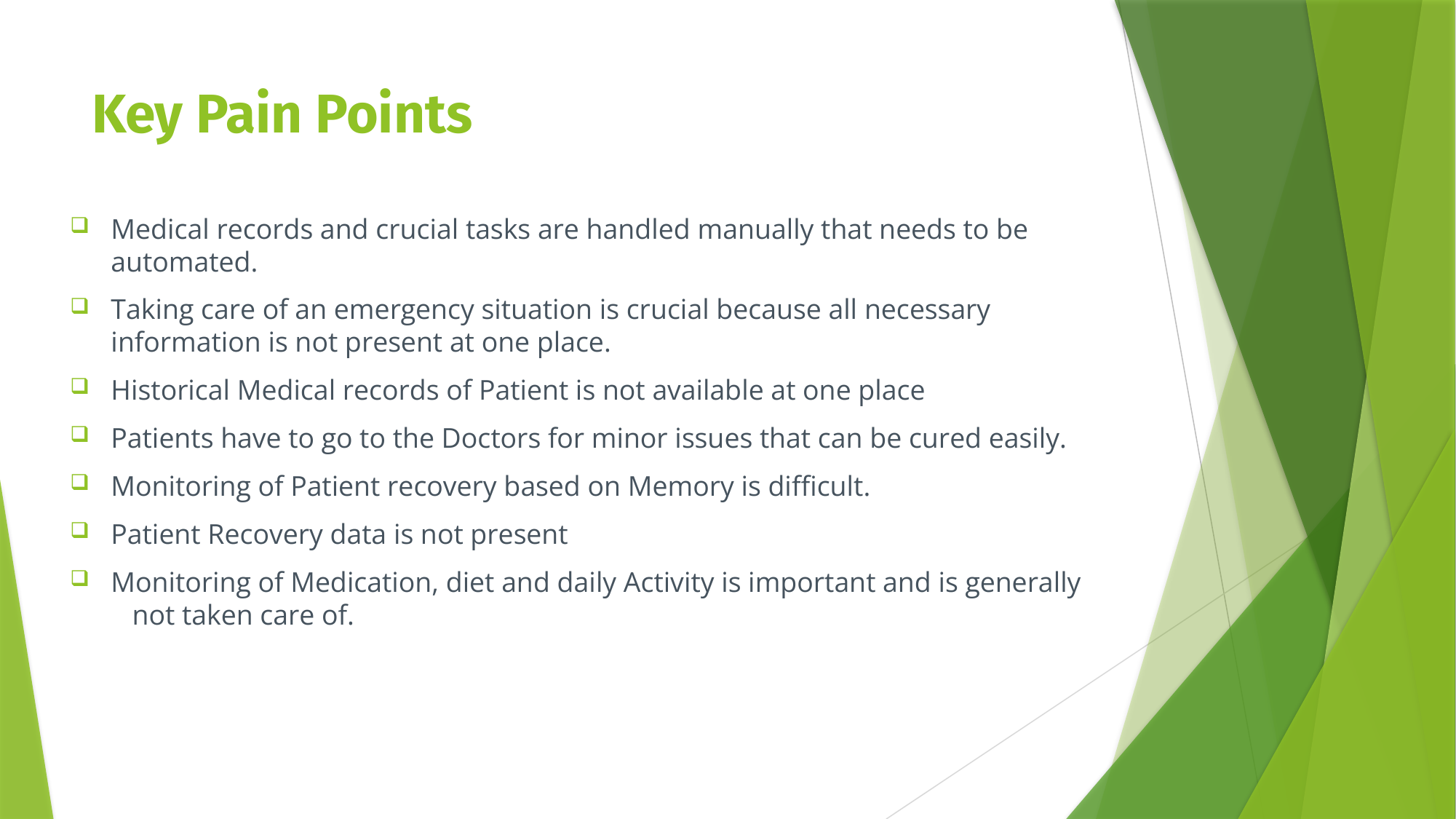

# Key Pain Points

Medical records and crucial tasks are handled manually that needs to be automated.
Taking care of an emergency situation is crucial because all necessary information is not present at one place.
Historical Medical records of Patient is not available at one place
Patients have to go to the Doctors for minor issues that can be cured easily.
Monitoring of Patient recovery based on Memory is difficult.
Patient Recovery data is not present
Monitoring of Medication, diet and daily Activity is important and is generally      not taken care of.